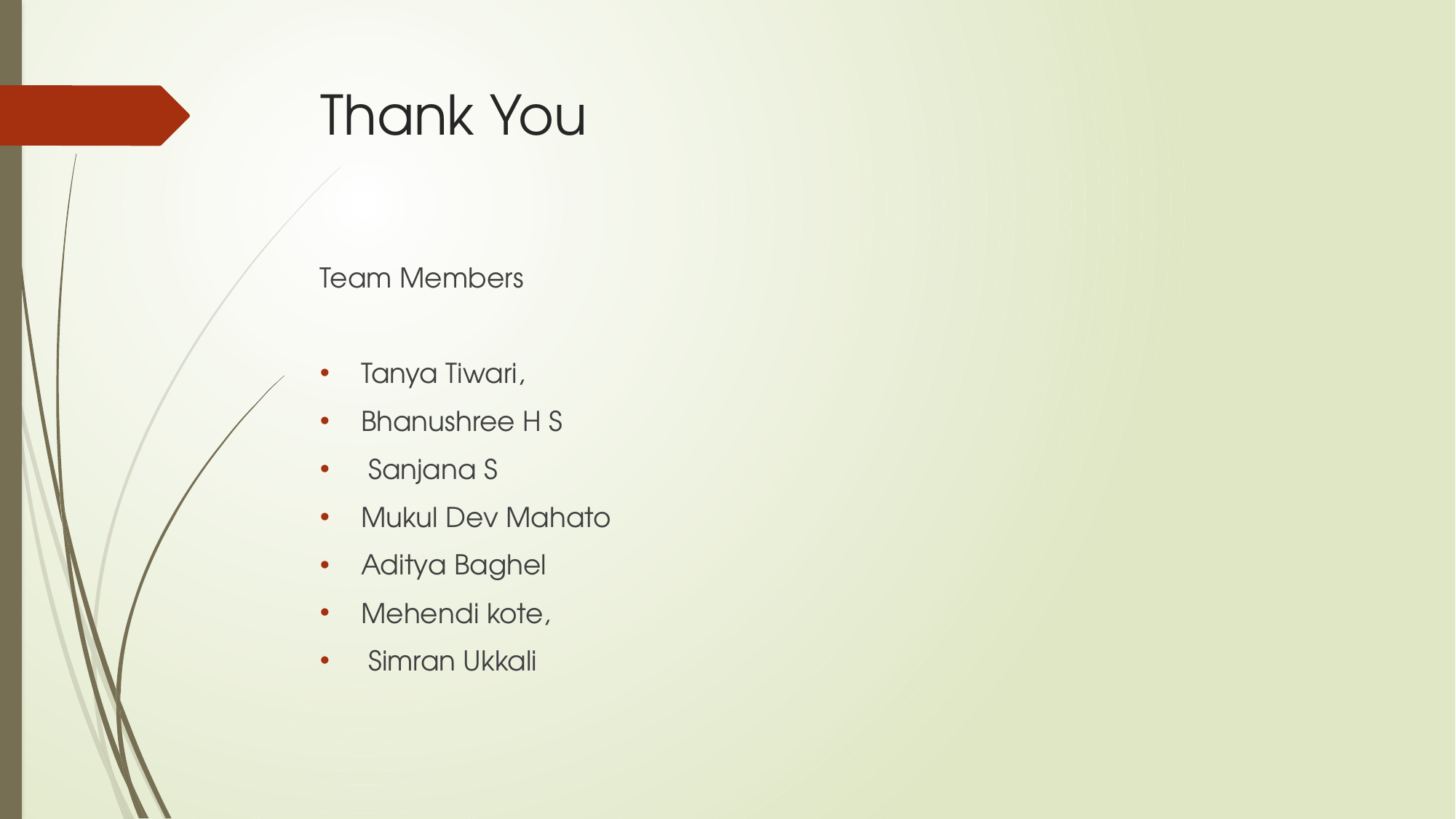

# Thank You
Team Members

Tanya Tiwari,
Bhanushree H S
 Sanjana S
Mukul Dev Mahato
Aditya Baghel
Mehendi kote,
 Simran Ukkali